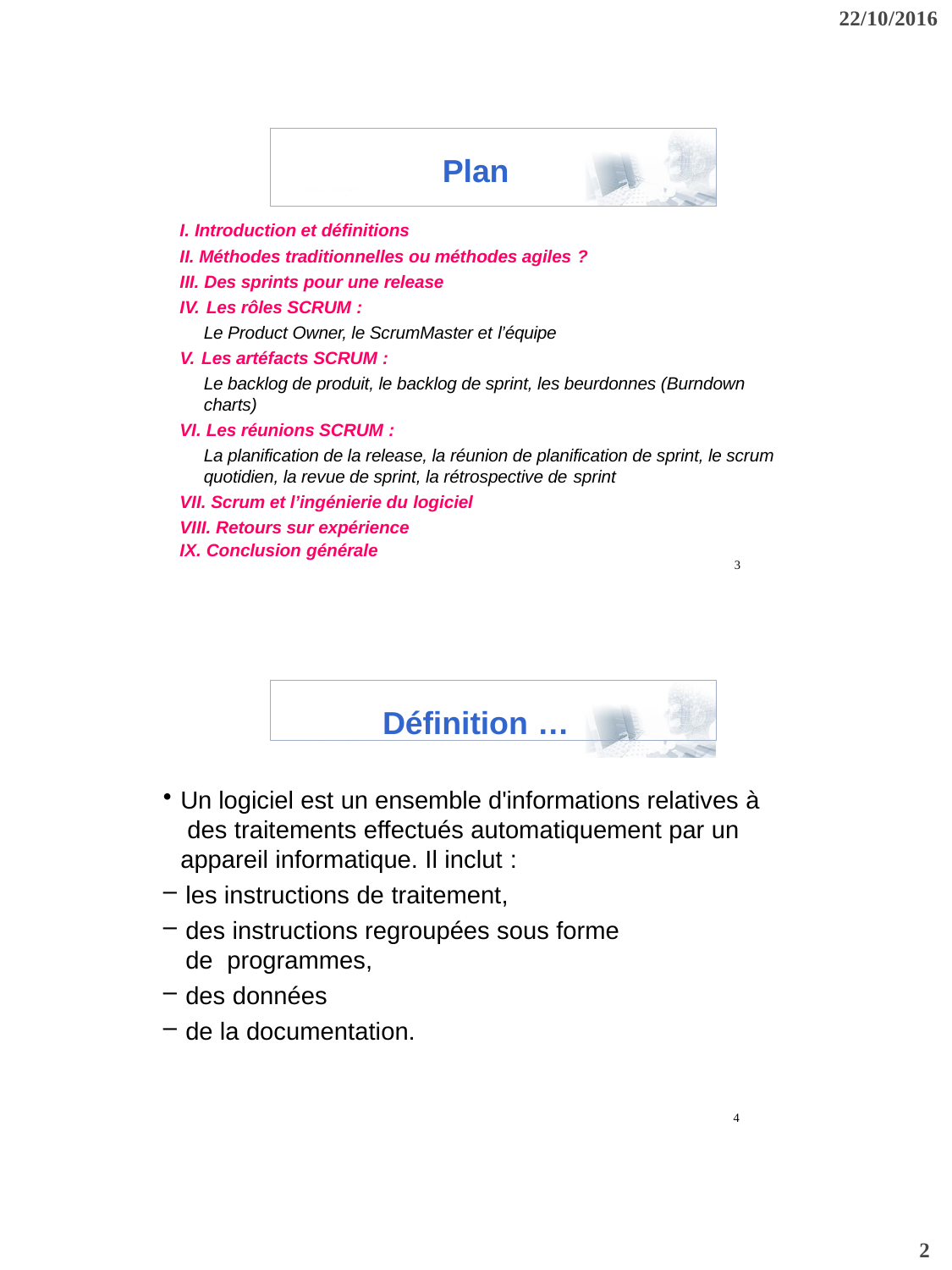

22/10/2016

Plan

Introduction et définitions
Méthodes traditionnelles ou méthodes agiles ?
Des sprints pour une release
Les rôles SCRUM :
Le Product Owner, le ScrumMaster et l’équipe
Les artéfacts SCRUM :
Le backlog de produit, le backlog de sprint, les beurdonnes (Burndown  charts)
Les réunions SCRUM :
La planification de la release, la réunion de planification de sprint, le scrum  quotidien, la revue de sprint, la rétrospective de sprint
Scrum et l’ingénierie du logiciel
Retours sur expérience
Conclusion générale
3
…

Définition

Un logiciel est un ensemble d'informations relatives à  des traitements effectués automatiquement par un  appareil informatique. Il inclut :
les instructions de traitement,
des instructions regroupées sous forme de  programmes,
des données
de la documentation.
4
2